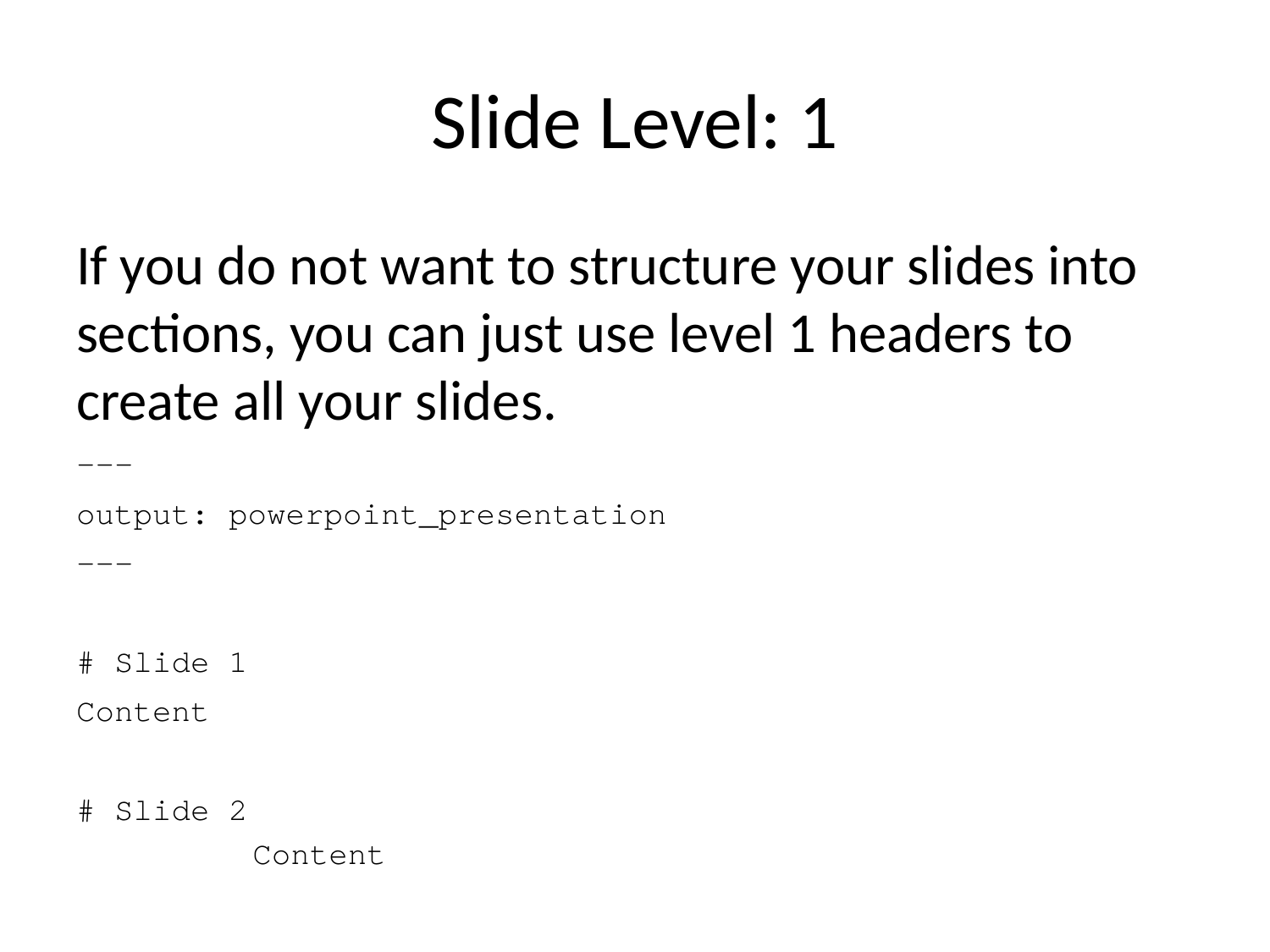

# Slide Level: 1
If you do not want to structure your slides into sections, you can just use level 1 headers to create all your slides.
---
output: powerpoint_presentation
---

# Slide 1
Content

# Slide 2
Content